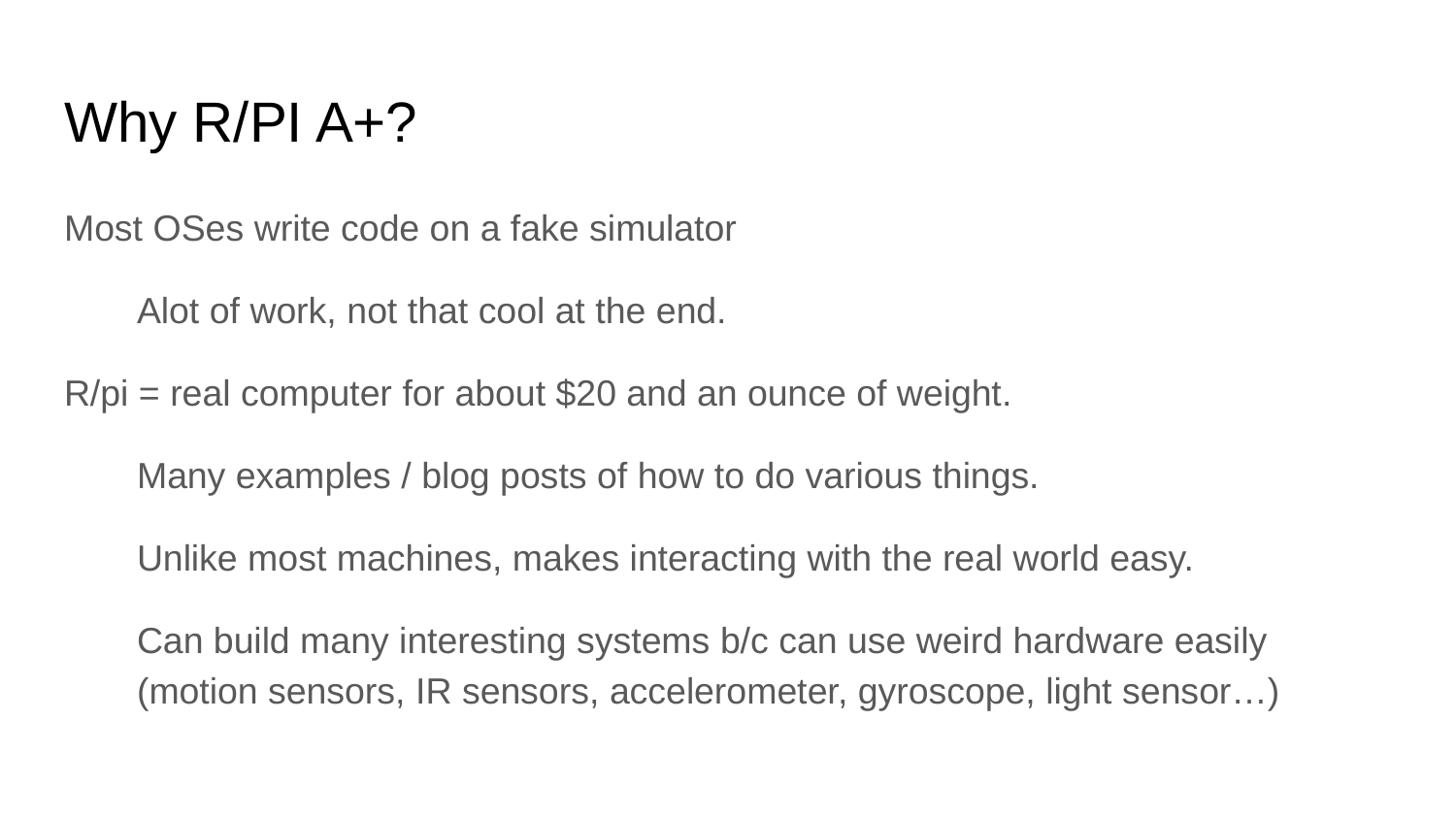

# Why R/PI A+?
Most OSes write code on a fake simulator
Alot of work, not that cool at the end.
R/pi = real computer for about $20 and an ounce of weight.
Many examples / blog posts of how to do various things.
Unlike most machines, makes interacting with the real world easy.
Can build many interesting systems b/c can use weird hardware easily (motion sensors, IR sensors, accelerometer, gyroscope, light sensor…)